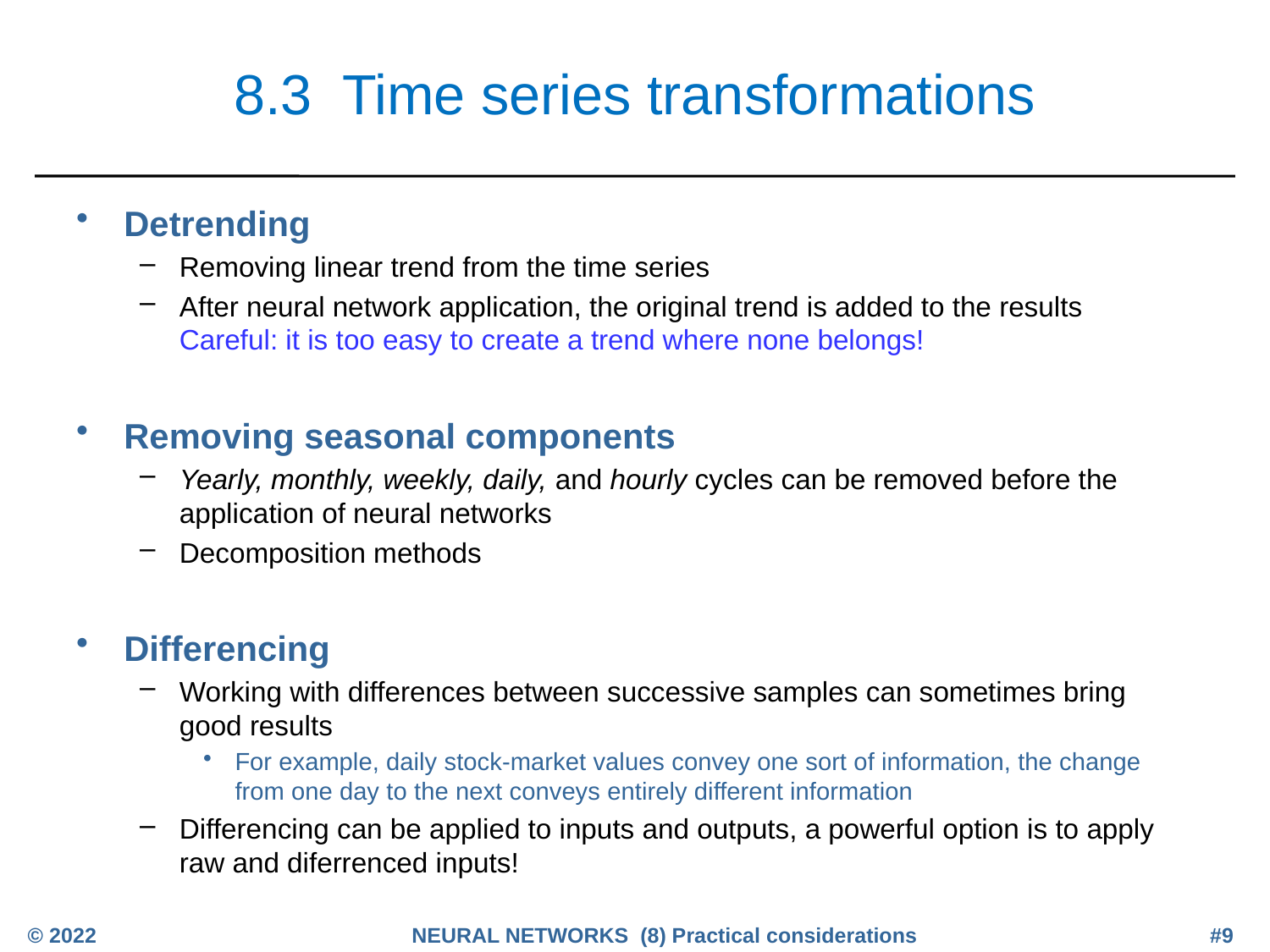

# 8.3  Time series transformations

Detrending
Removing linear trend from the time series
After neural network application, the original trend is added to the results
Careful: it is too easy to create a trend where none belongs!

Removing seasonal components
Yearly, monthly, weekly, daily, and hourly cycles can be removed before the application of neural networks
Decomposition methods

Differencing
Working with differences between successive samples can sometimes bring good results
For example, daily stock-market values convey one sort of information, the change from one day to the next conveys entirely different information
Differencing can be applied to inputs and outputs, a powerful option is to apply raw and diferrenced inputs!

© 2022
NEURAL NETWORKS  (8) Practical considerations
#9